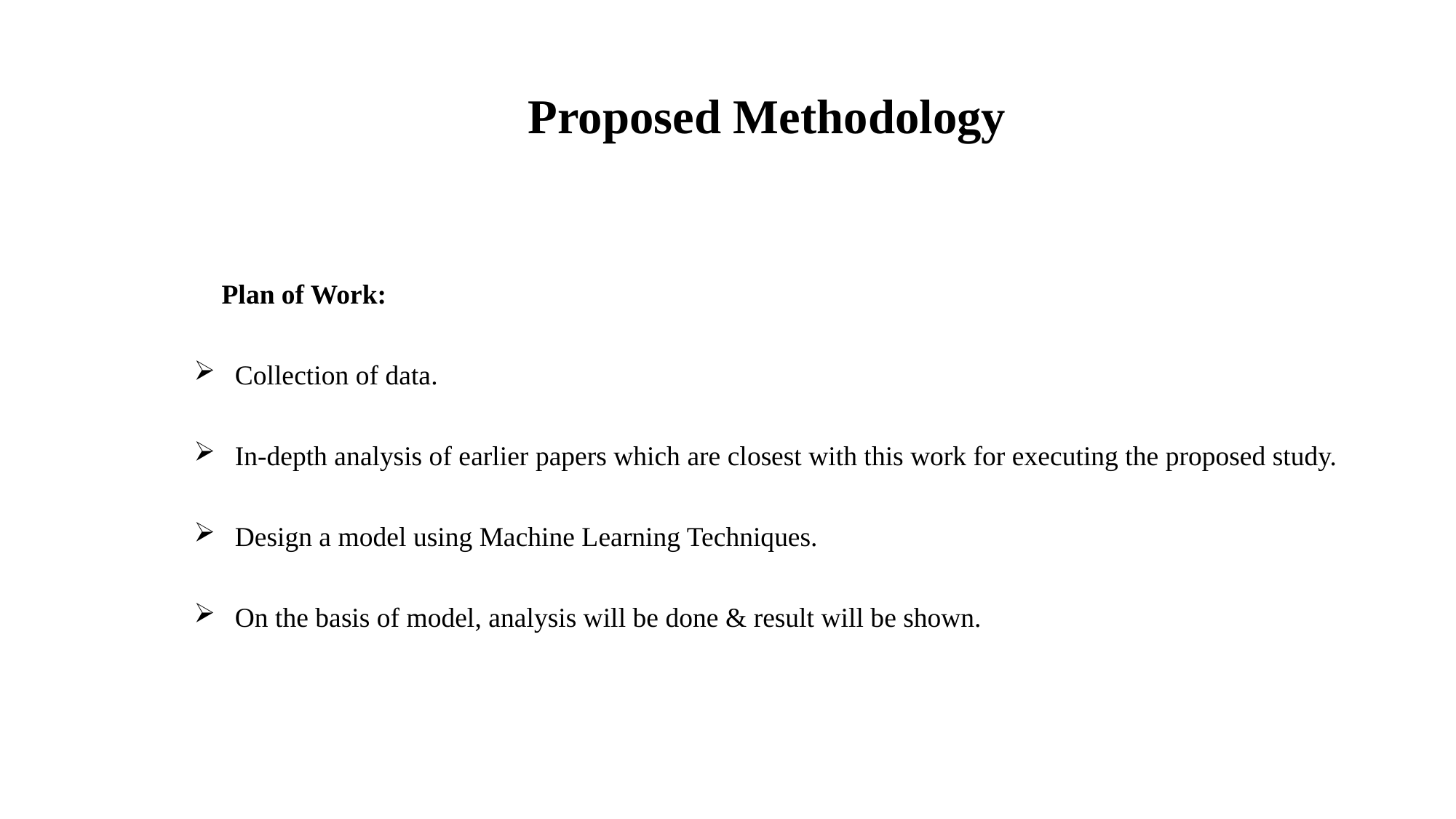

Proposed Methodology

    Plan of Work:
Collection of data.
In-depth analysis of earlier papers which are closest with this work for executing the proposed study.
Design a model using Machine Learning Techniques.
On the basis of model, analysis will be done & result will be shown.